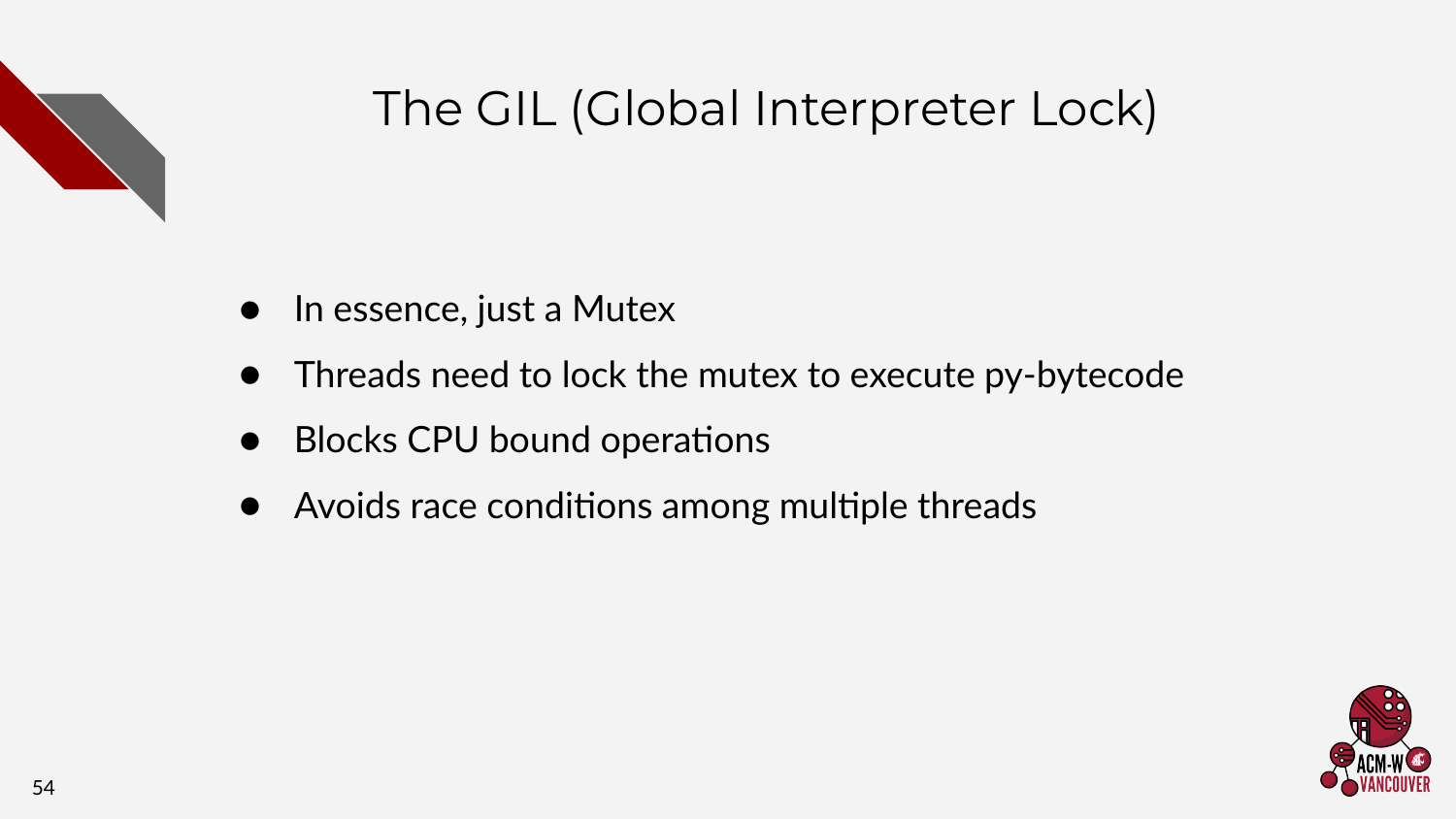

# The GIL (Global Interpreter Lock)
In essence, just a Mutex
Threads need to lock the mutex to execute py-bytecode
Blocks CPU bound operations
Avoids race conditions among multiple threads
54